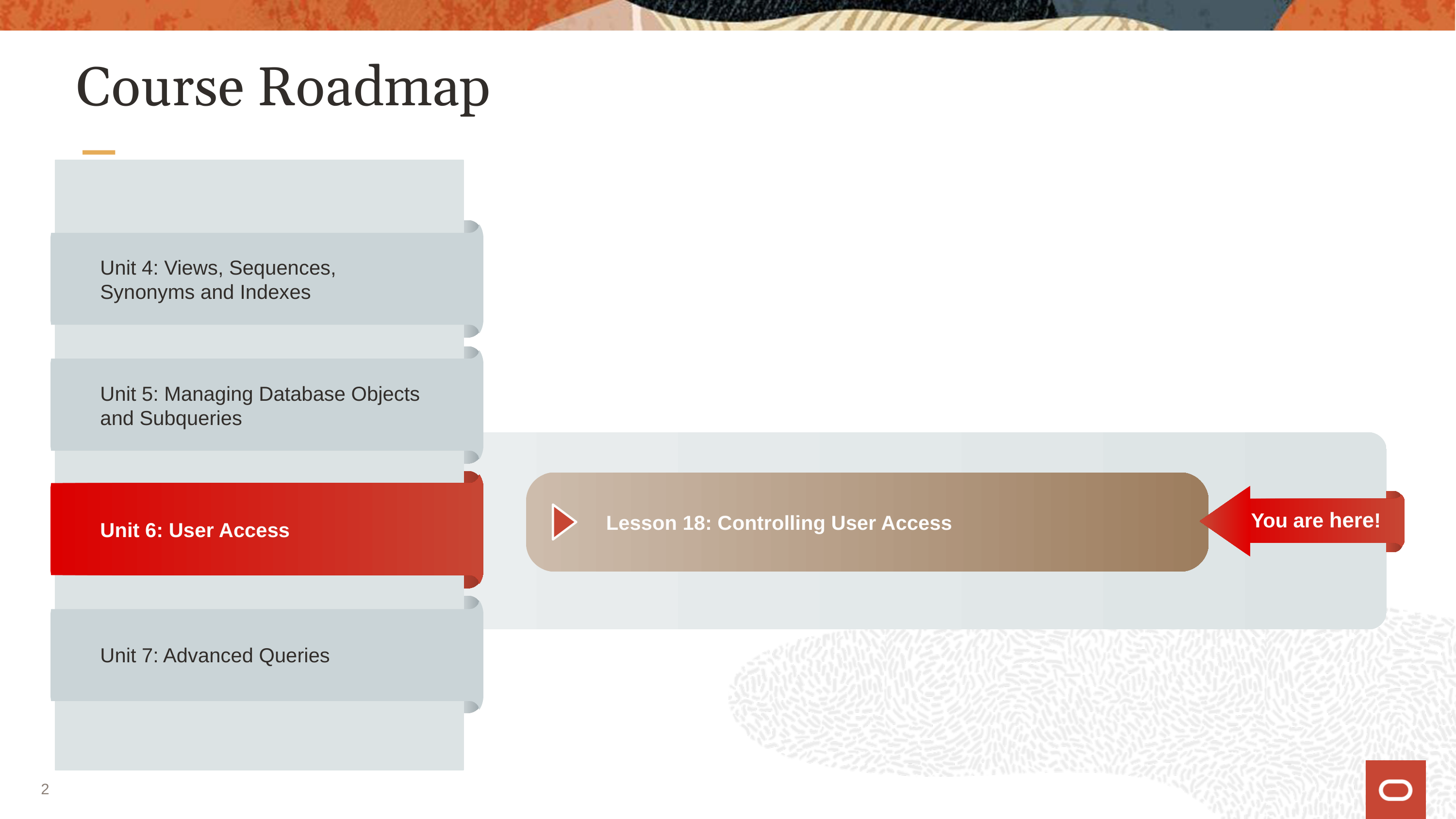

# Course Roadmap

Unit 4: Views, Sequences, Synonyms and Indexes

Unit 5: Managing Database Objects and Subqueries

You are here!
Lesson 18: Controlling User Access

Unit 6: User Access

Unit 7: Advanced Queries